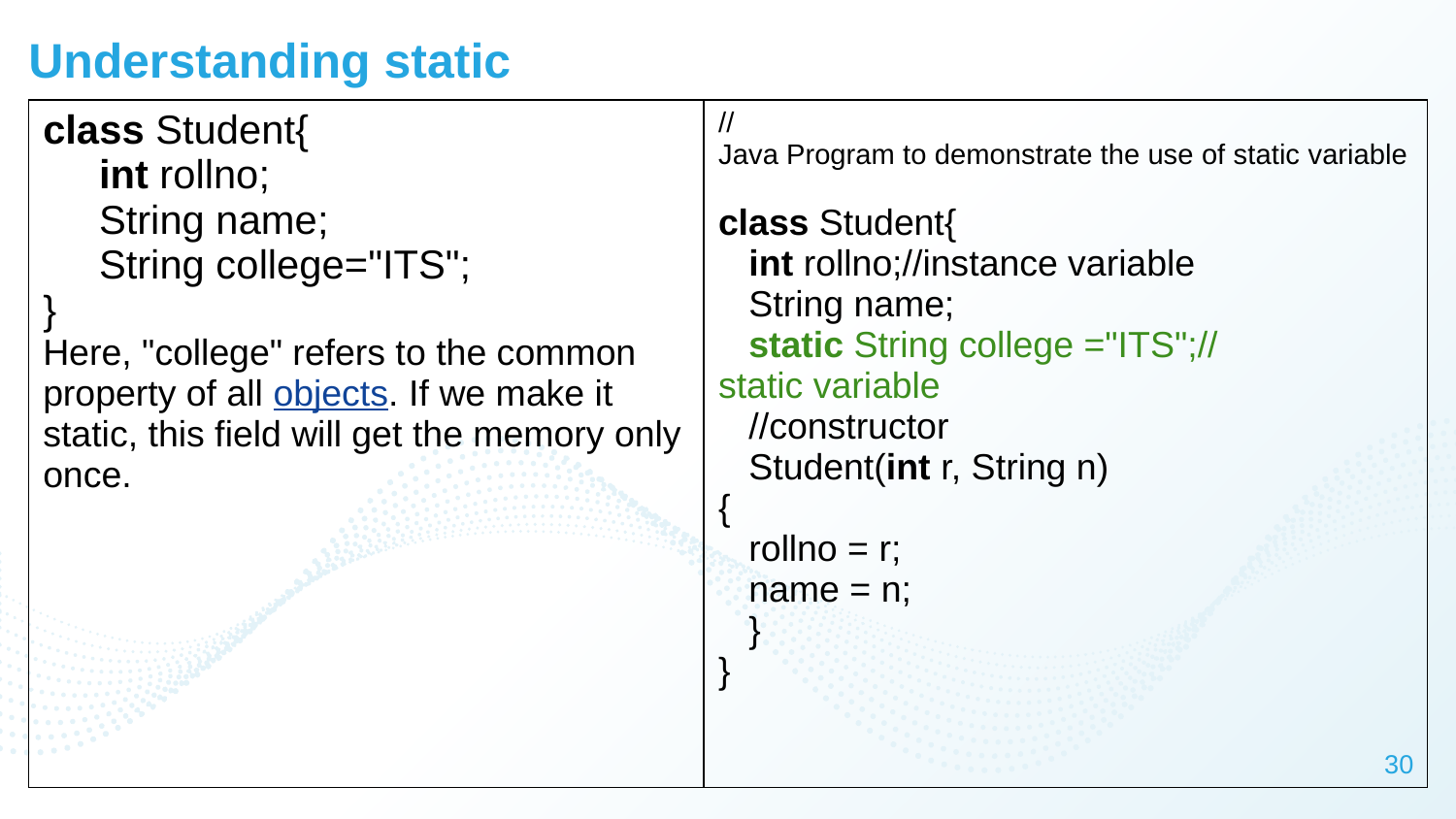

# Understanding static
| class Student{        int rollno;        String name;        String college="ITS";   }   Here, "college" refers to the common property of all objects. If we make it static, this field will get the memory only once. | //Java Program to demonstrate the use of static variable   class Student{      int rollno;//instance variable      String name;      static String college ="ITS";//static variable      //constructor      Student(int r, String n) {      rollno = r;      name = n;      }  } |
| --- | --- |

30